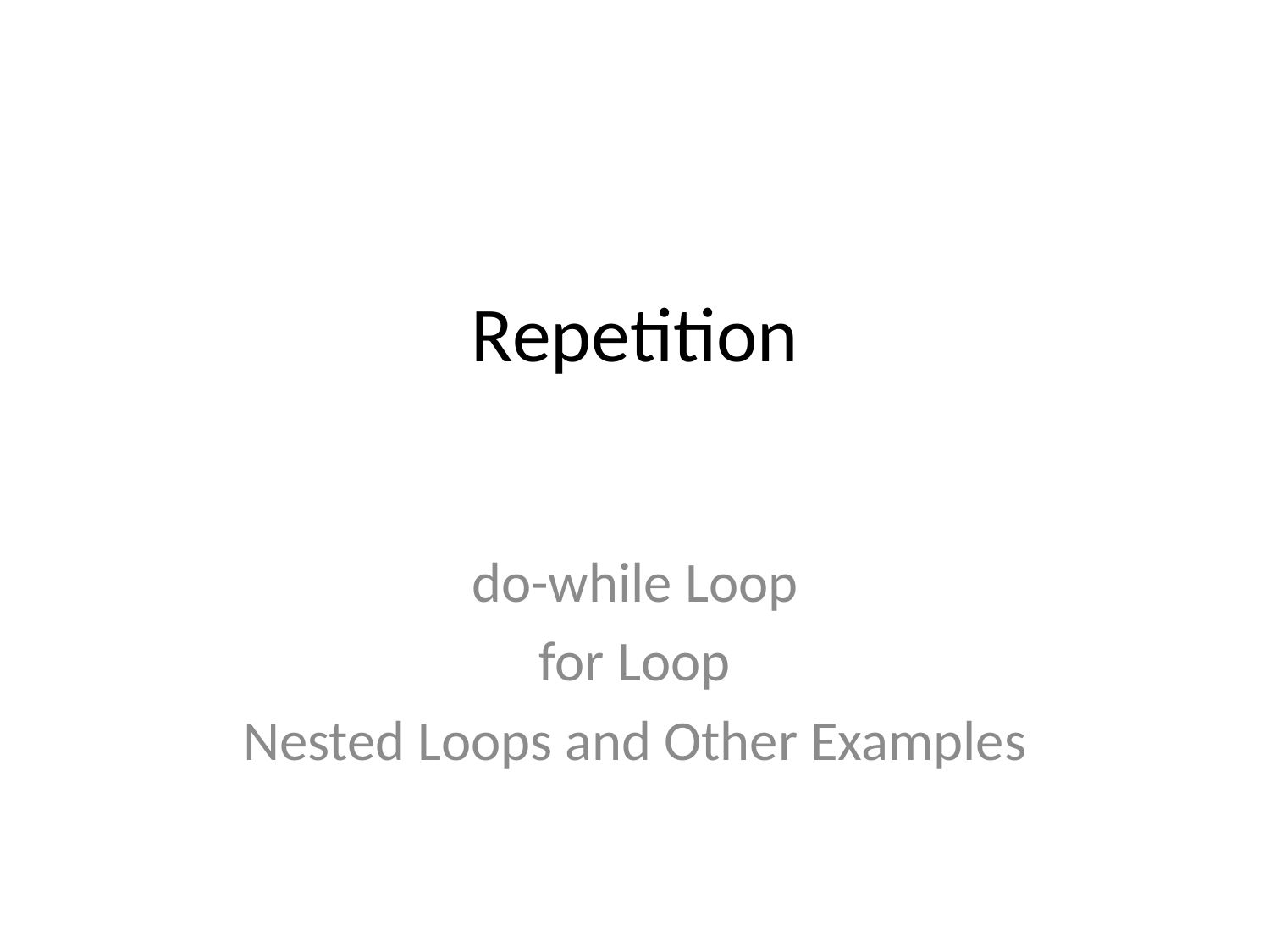

# Repetition
do-while Loop
for Loop
Nested Loops and Other Examples